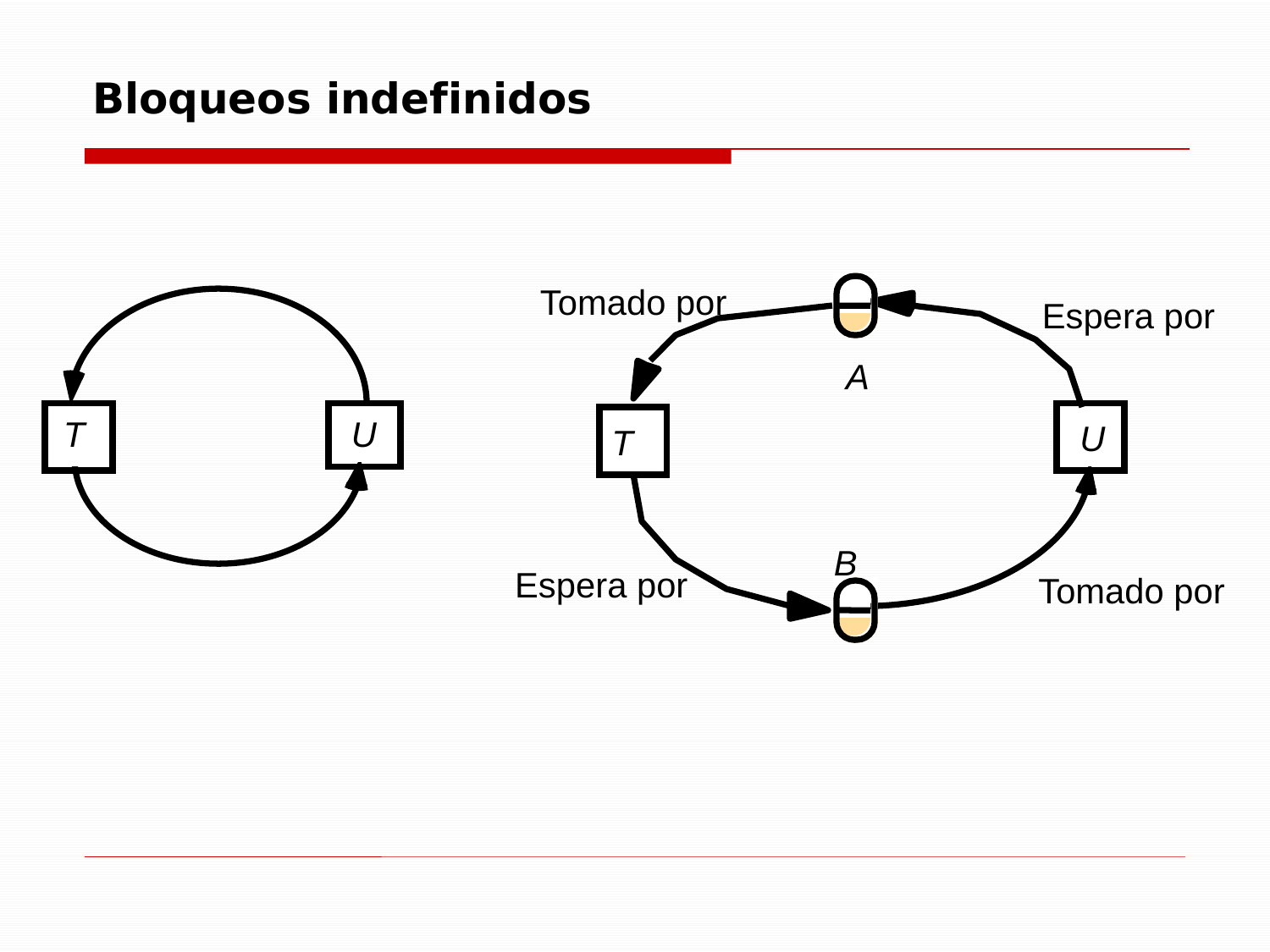

# Bloqueos indefinidos

Tomado por

Espera por

A

T
U
U
T

B
Espera por
Tomado por